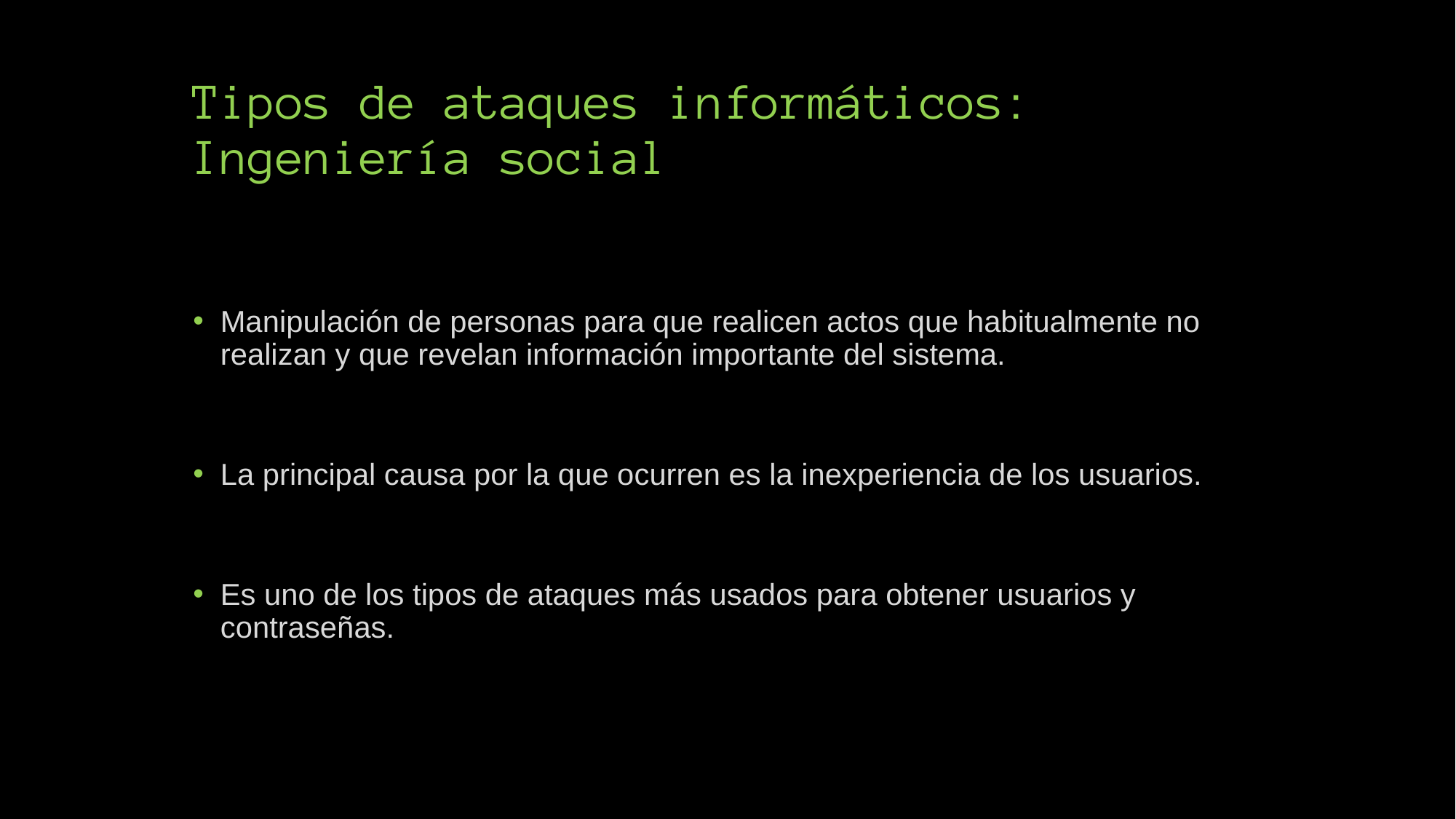

# Tipos de ataques informáticos: Ingeniería social
Manipulación de personas para que realicen actos que habitualmente no realizan y que revelan información importante del sistema.

La principal causa por la que ocurren es la inexperiencia de los usuarios.

Es uno de los tipos de ataques más usados para obtener usuarios y contraseñas.